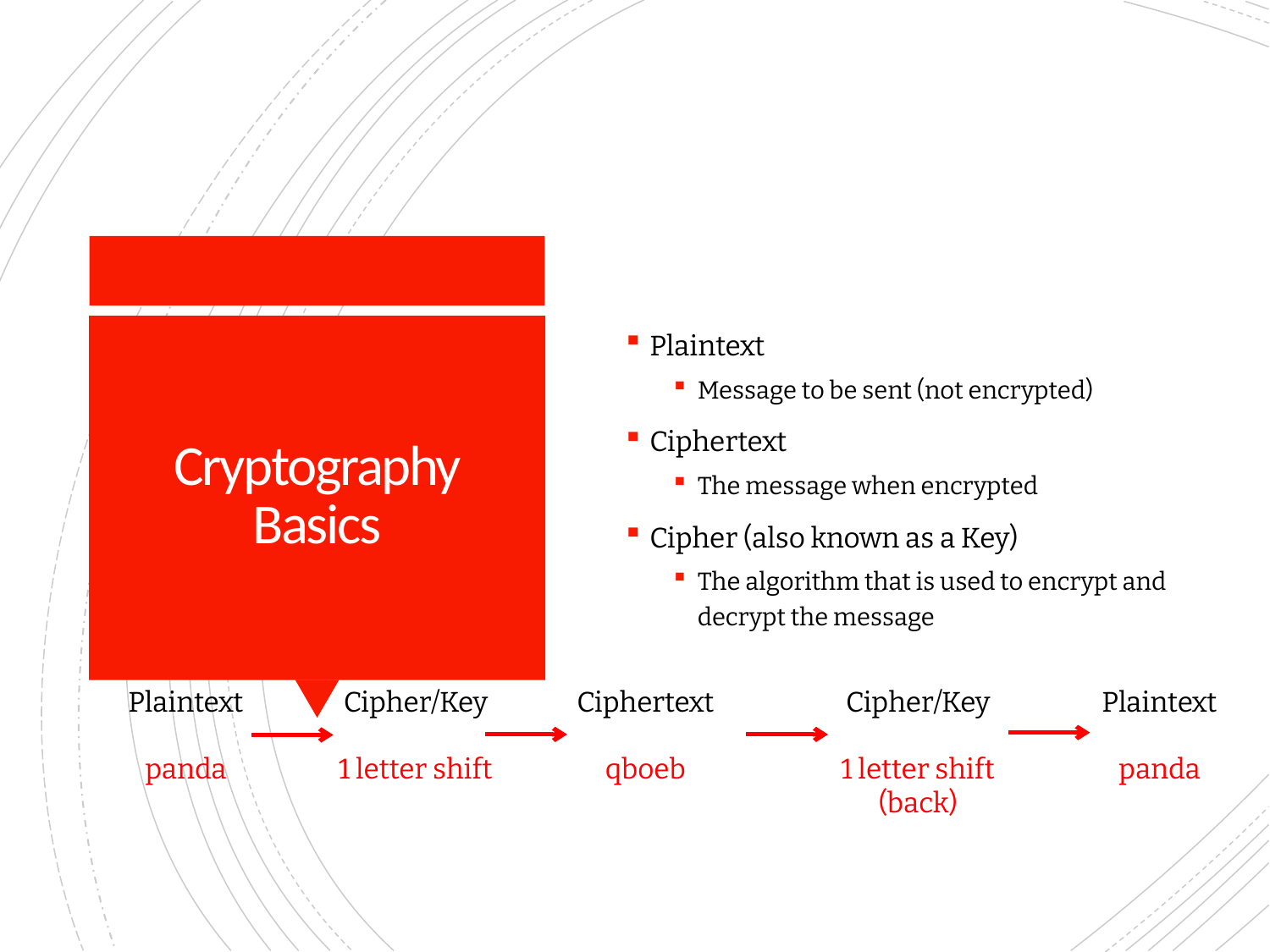

Plaintext
Message to be sent (not encrypted)
Ciphertext
The message when encrypted
Cipher (also known as a Key)
The algorithm that is used to encrypt and decrypt the message
# Cryptography Basics
Plaintext

panda
Cipher/Key

1 letter shift
Ciphertext

qboeb
Cipher/Key

1 letter shift (back)
Plaintext

panda